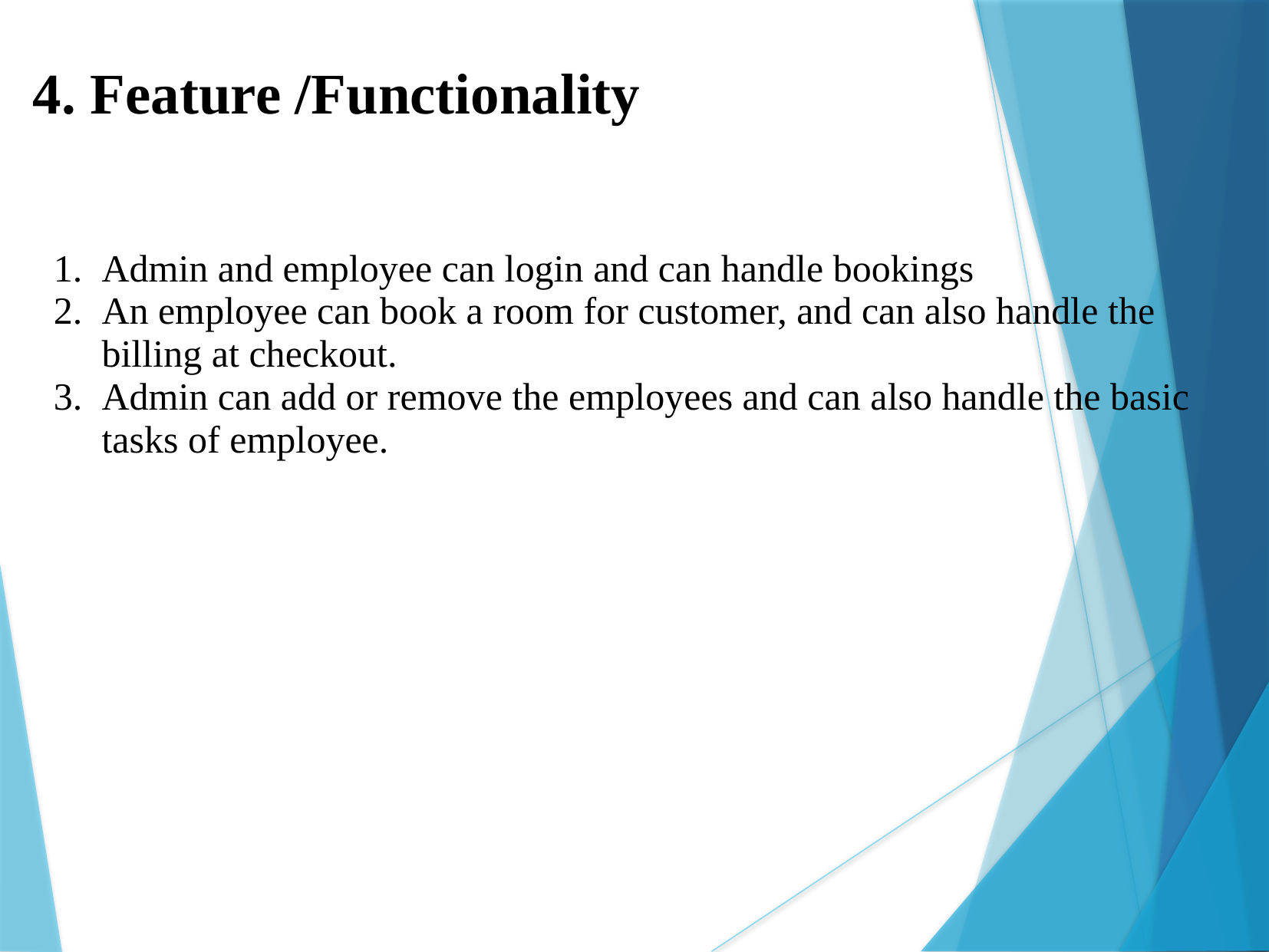

4. Feature /Functionality
Admin and employee can login and can handle bookings
An employee can book a room for customer, and can also handle the billing at checkout.
Admin can add or remove the employees and can also handle the basic tasks of employee.